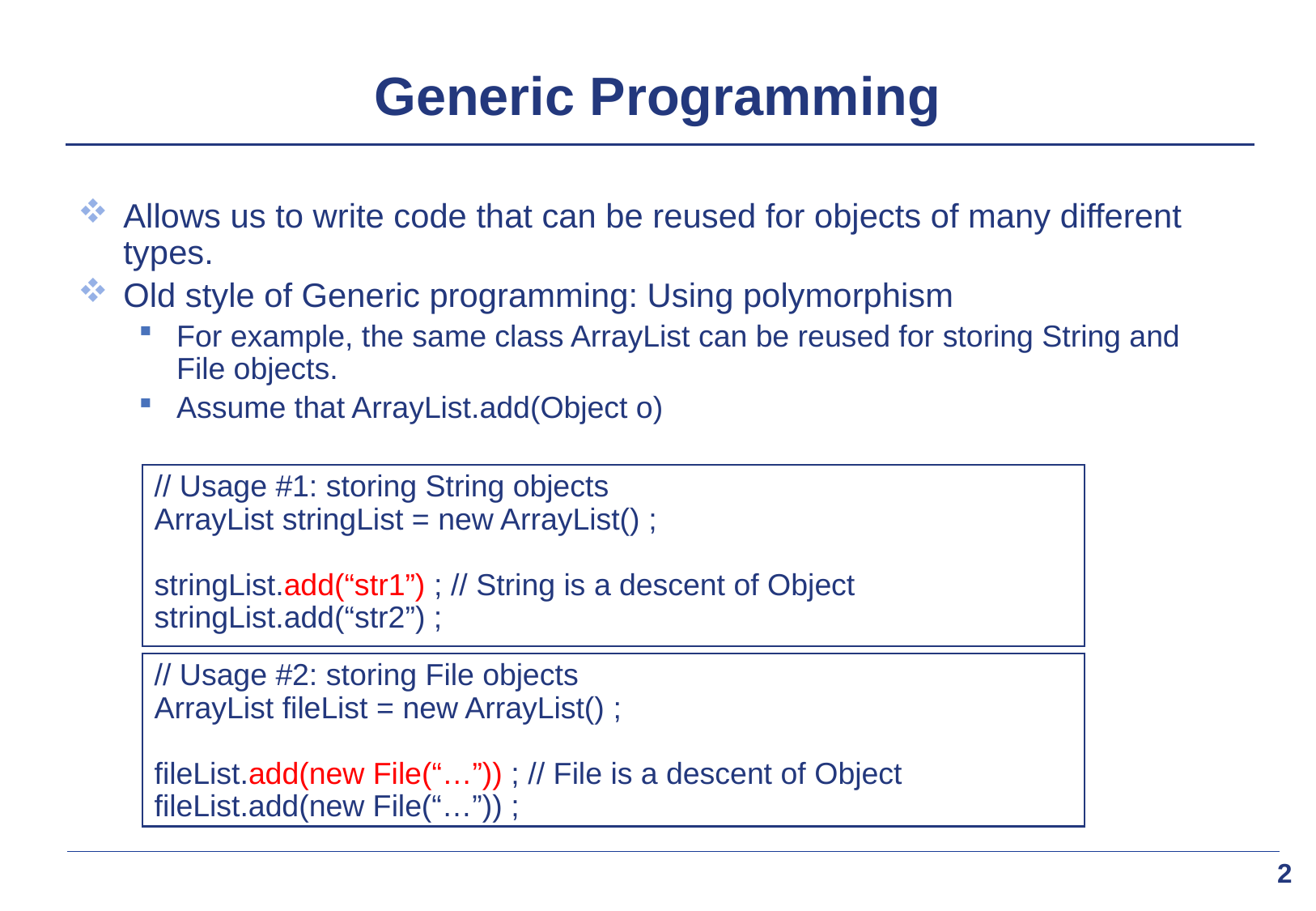

# Generic Programming
Allows us to write code that can be reused for objects of many different types.
Old style of Generic programming: Using polymorphism
For example, the same class ArrayList can be reused for storing String and File objects.
Assume that ArrayList.add(Object o)
// Usage #1: storing String objects
ArrayList stringList = new ArrayList() ;

stringList.add(“str1”) ; // String is a descent of Object
stringList.add(“str2”) ;
// Usage #2: storing File objects
ArrayList fileList = new ArrayList() ;

fileList.add(new File(“…”)) ; // File is a descent of Object
fileList.add(new File(“…”)) ;